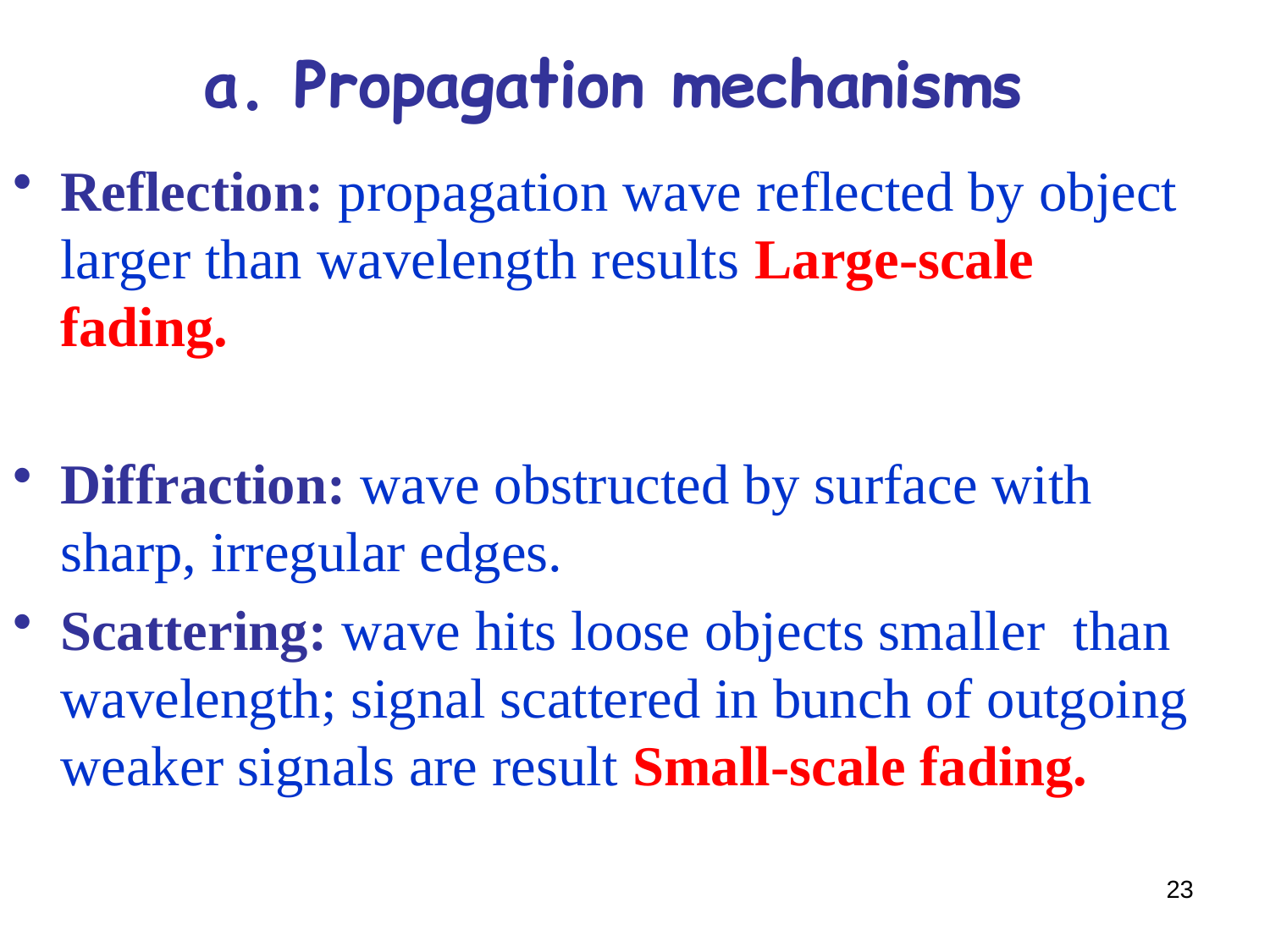

# a. Propagation mechanisms
Reflection: propagation wave reflected by object  larger than wavelength results Large-scale fading.

Diffraction: wave obstructed by surface with         sharp, irregular edges.
Scattering: wave hits loose objects smaller  than wavelength; signal scattered in bunch of outgoing weaker signals are result Small-scale fading.
23